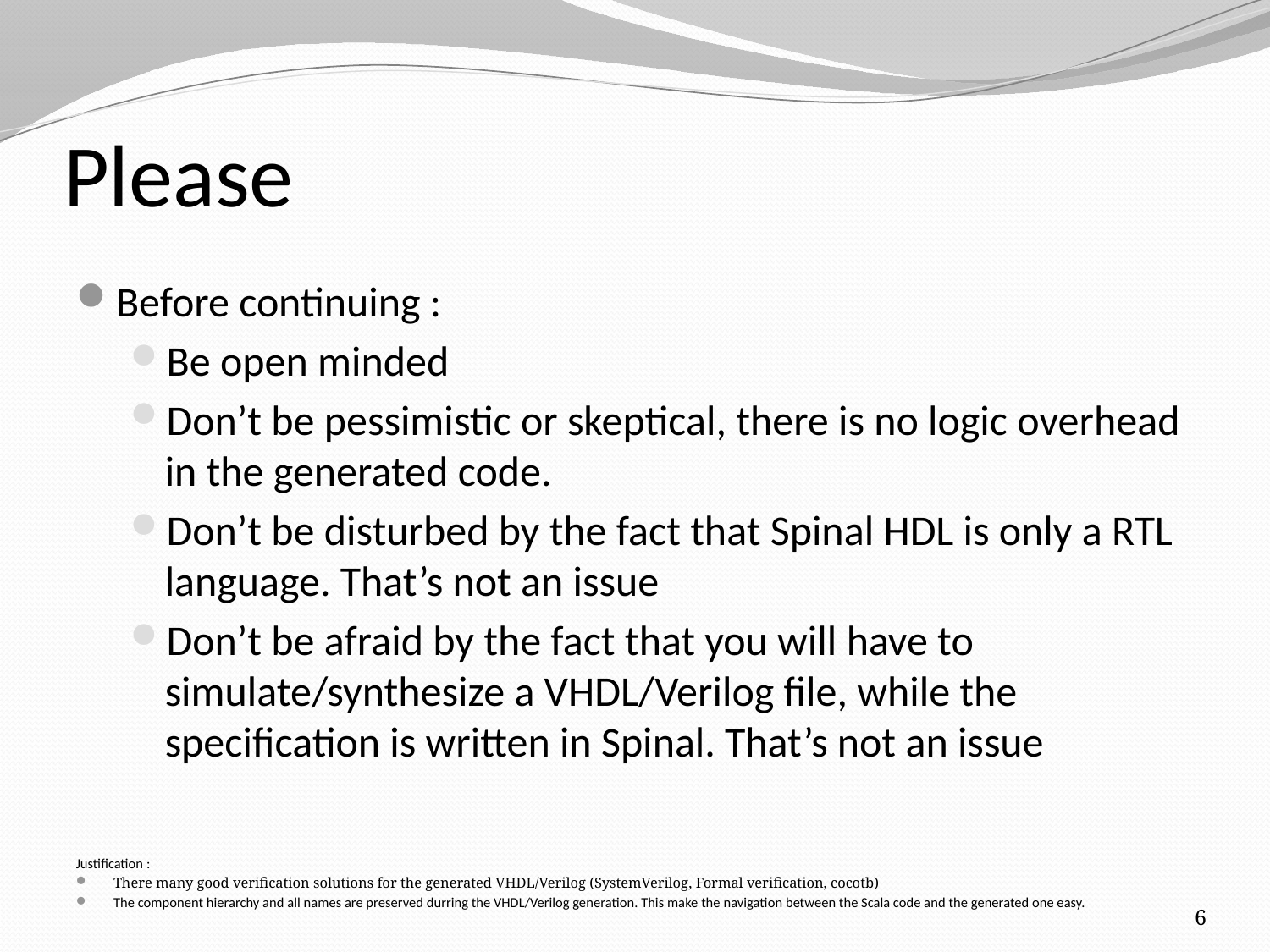

# Please
Before continuing :
Be open minded
Don’t be pessimistic or skeptical, there is no logic overhead in the generated code.
Don’t be disturbed by the fact that Spinal HDL is only a RTL language. That’s not an issue
Don’t be afraid by the fact that you will have to simulate/synthesize a VHDL/Verilog file, while the specification is written in Spinal. That’s not an issue

Justification :
There many good verification solutions for the generated VHDL/Verilog (SystemVerilog, Formal verification, cocotb)
The component hierarchy and all names are preserved durring the VHDL/Verilog generation. This make the navigation between the Scala code and the generated one easy.
6